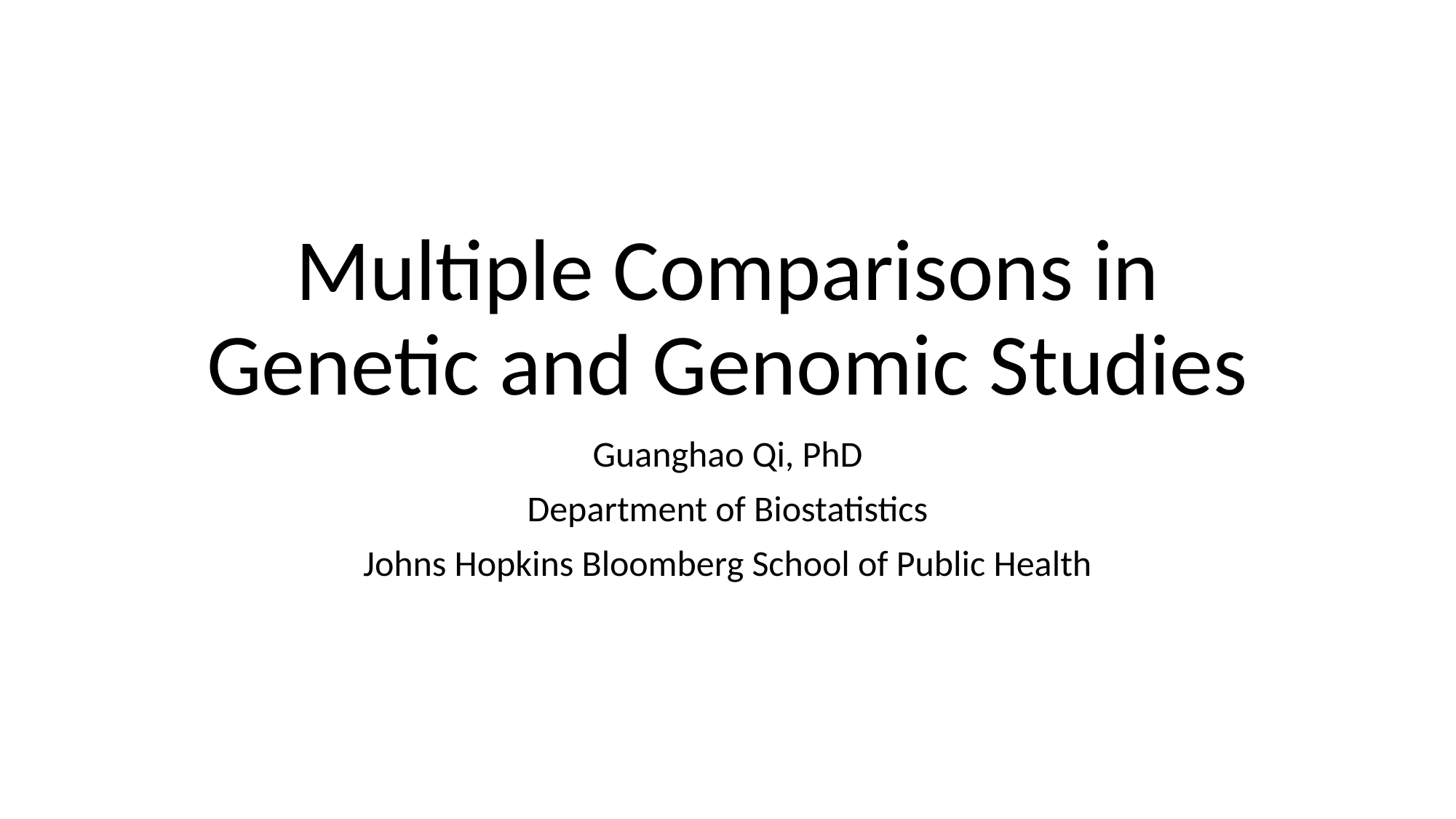

# Multiple Comparisons in Genetic and Genomic Studies
Guanghao Qi, PhD
Department of Biostatistics
Johns Hopkins Bloomberg School of Public Health